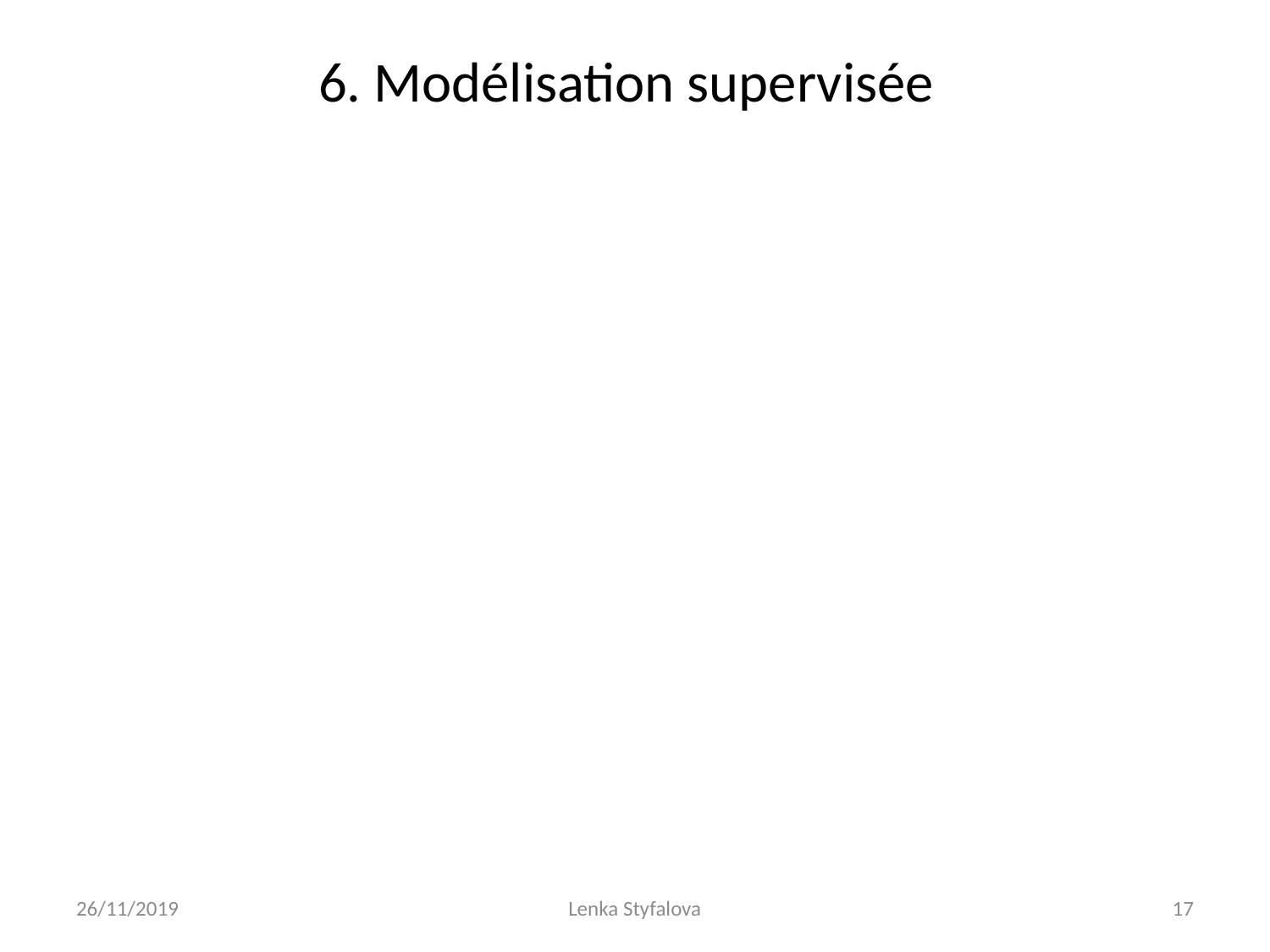

# 6. Modélisation supervisée
26/11/2019
Lenka Styfalova
17